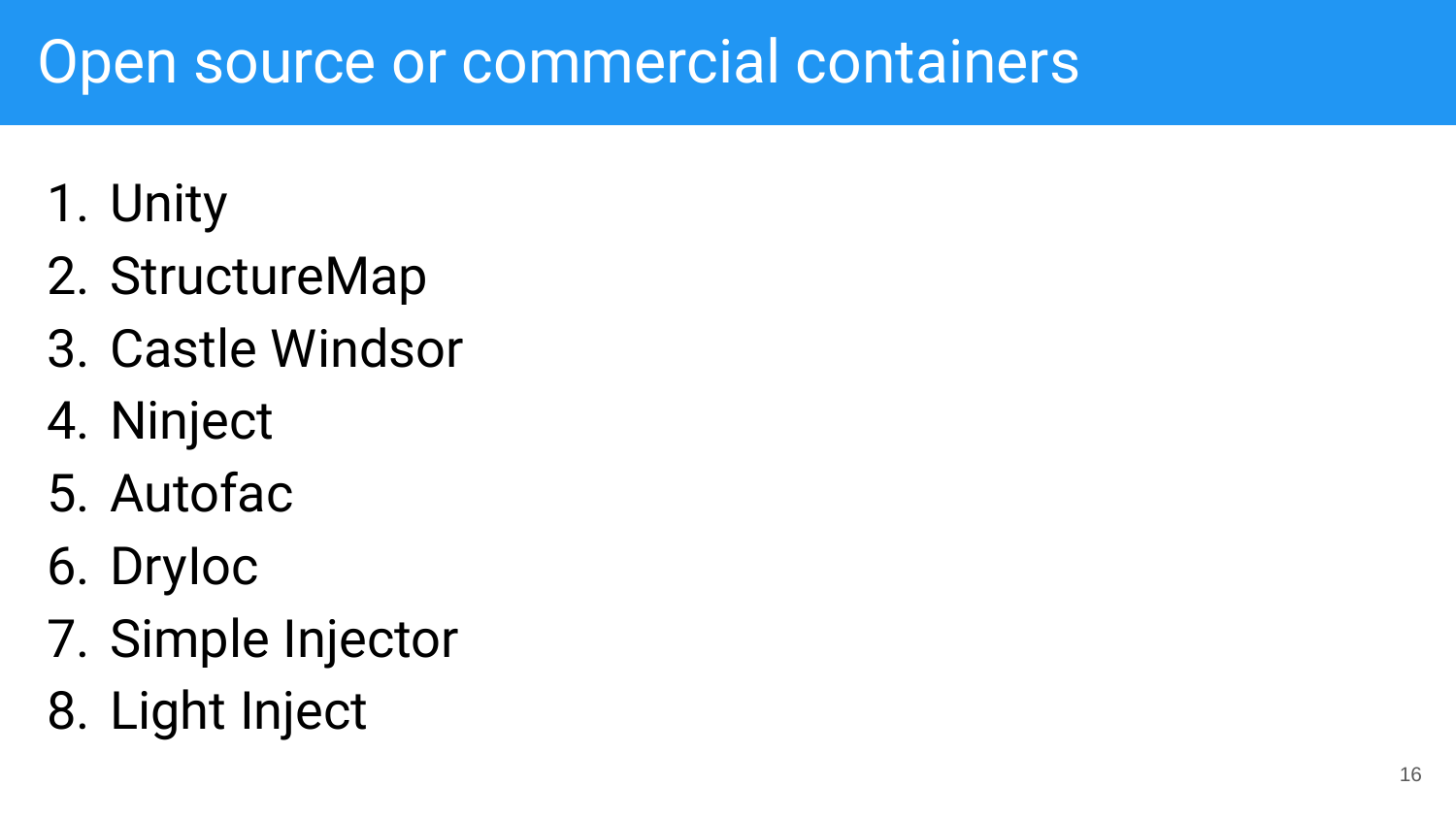

# Open source or commercial containers
Unity
StructureMap
Castle Windsor
Ninject
Autofac
DryIoc
Simple Injector
Light Inject
16